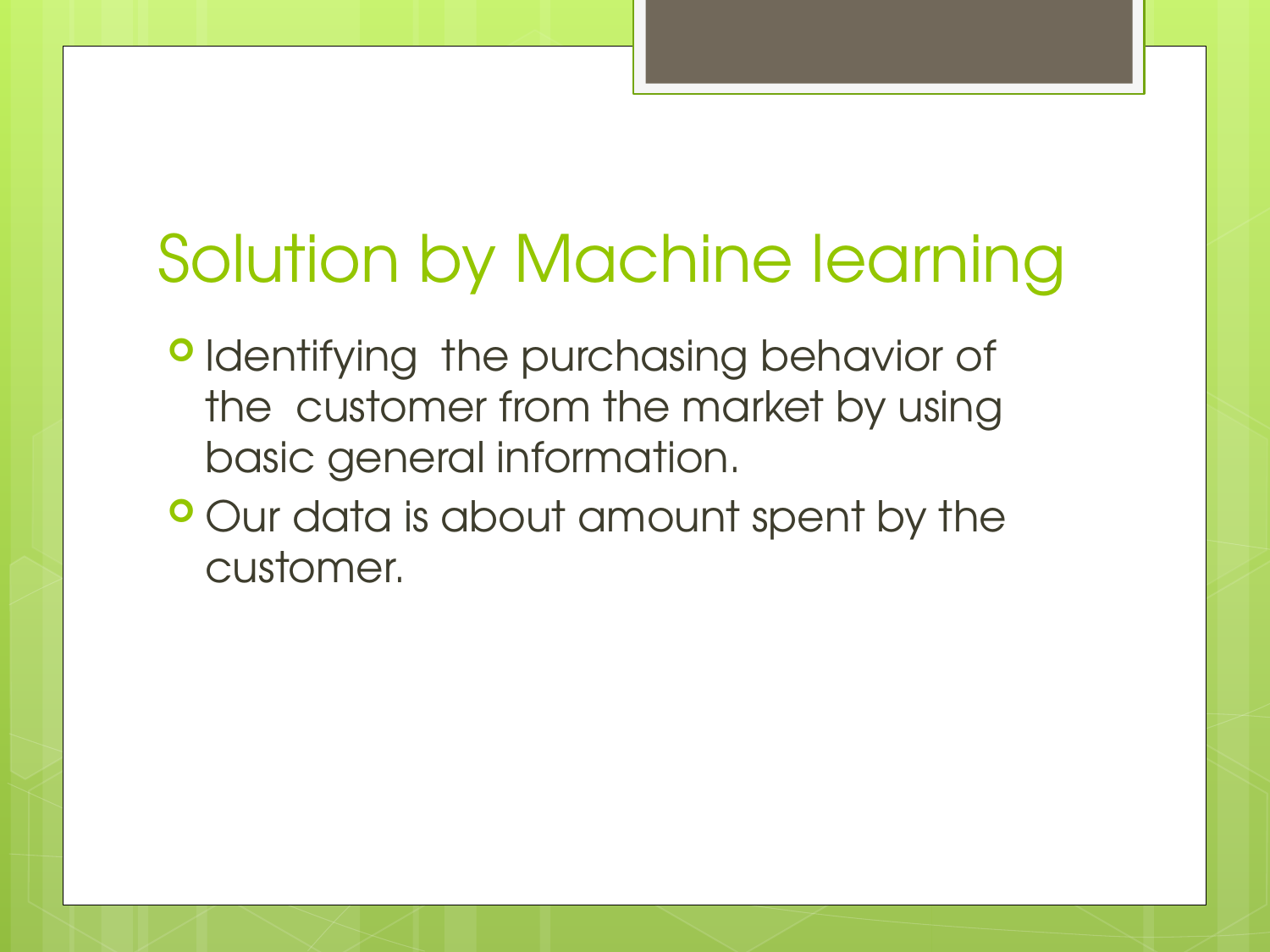

# Solution by Machine learning
Identifying  the purchasing behavior of the  customer from the market by using basic general information.
Our data is about amount spent by the customer.